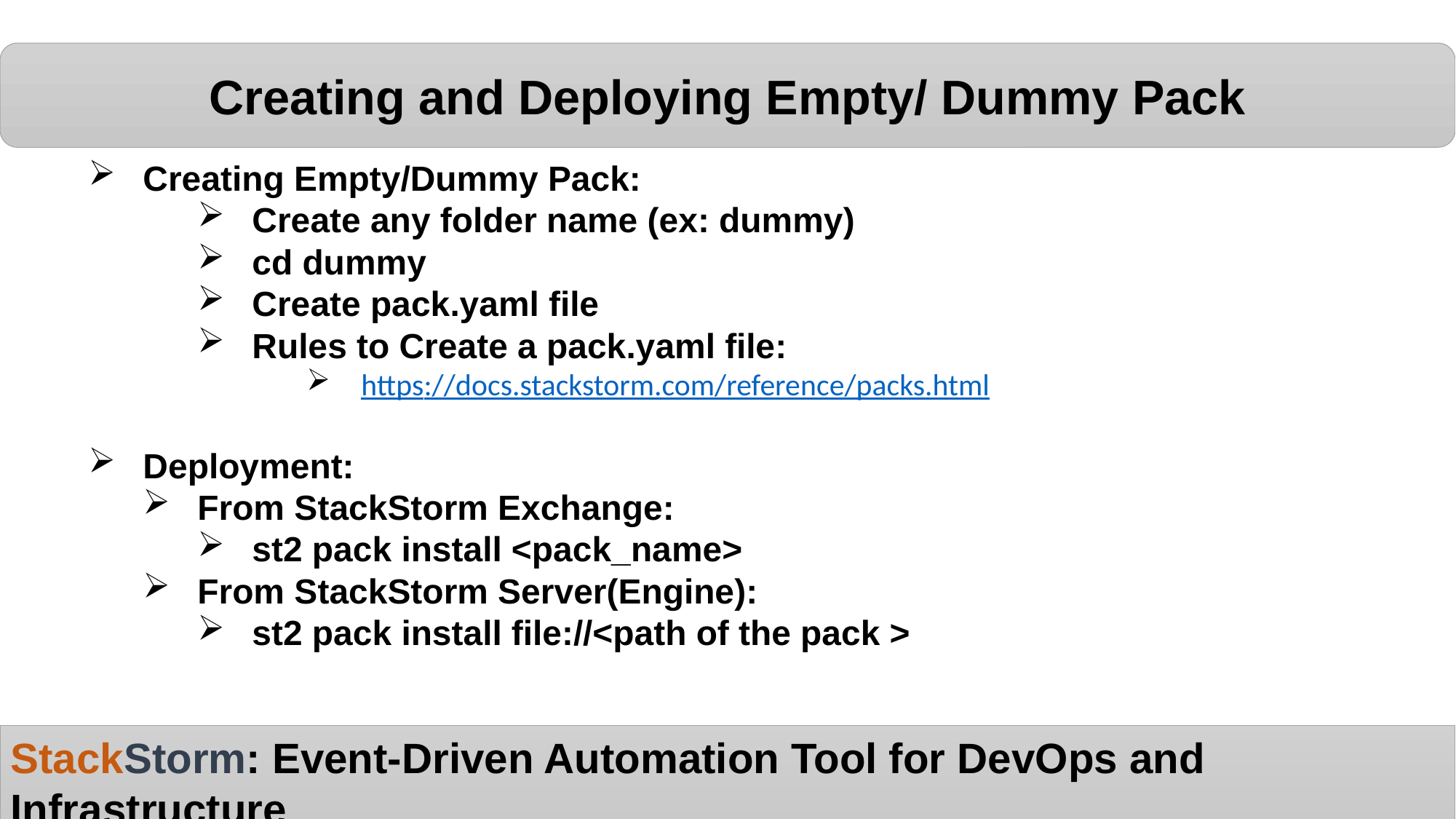

Creating and Deploying Empty/ Dummy Pack
Creating Empty/Dummy Pack:
Create any folder name (ex: dummy)
cd dummy
Create pack.yaml file
Rules to Create a pack.yaml file:
https://docs.stackstorm.com/reference/packs.html

Deployment:
From StackStorm Exchange:
st2 pack install <pack_name>
From StackStorm Server(Engine):
st2 pack install file://<path of the pack >
StackStorm: Event-Driven Automation Tool for DevOps and Infrastructure